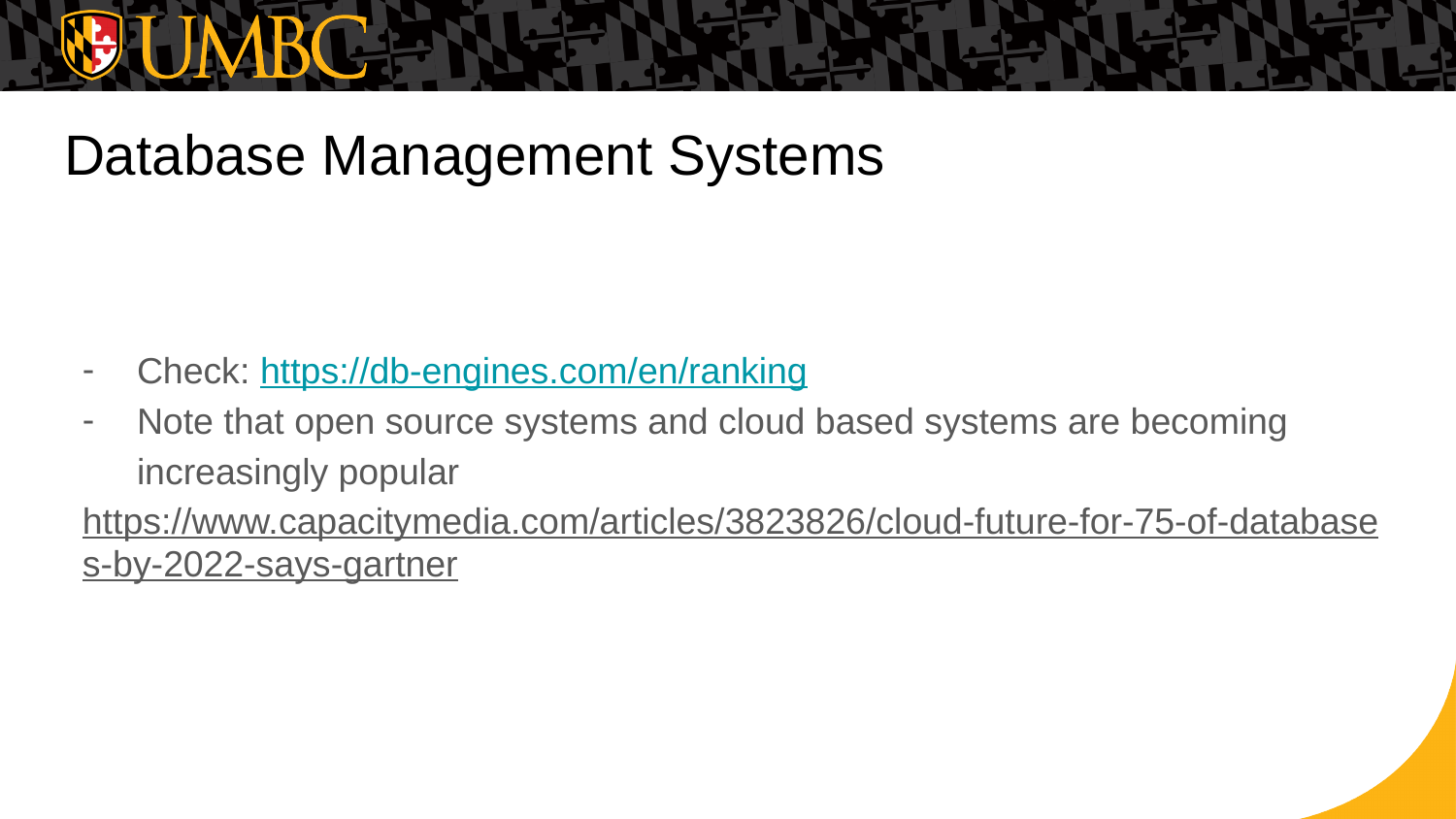

# Database Management Systems
Check: https://db-engines.com/en/ranking
Note that open source systems and cloud based systems are becoming increasingly popular
https://www.capacitymedia.com/articles/3823826/cloud-future-for-75-of-databases-by-2022-says-gartner